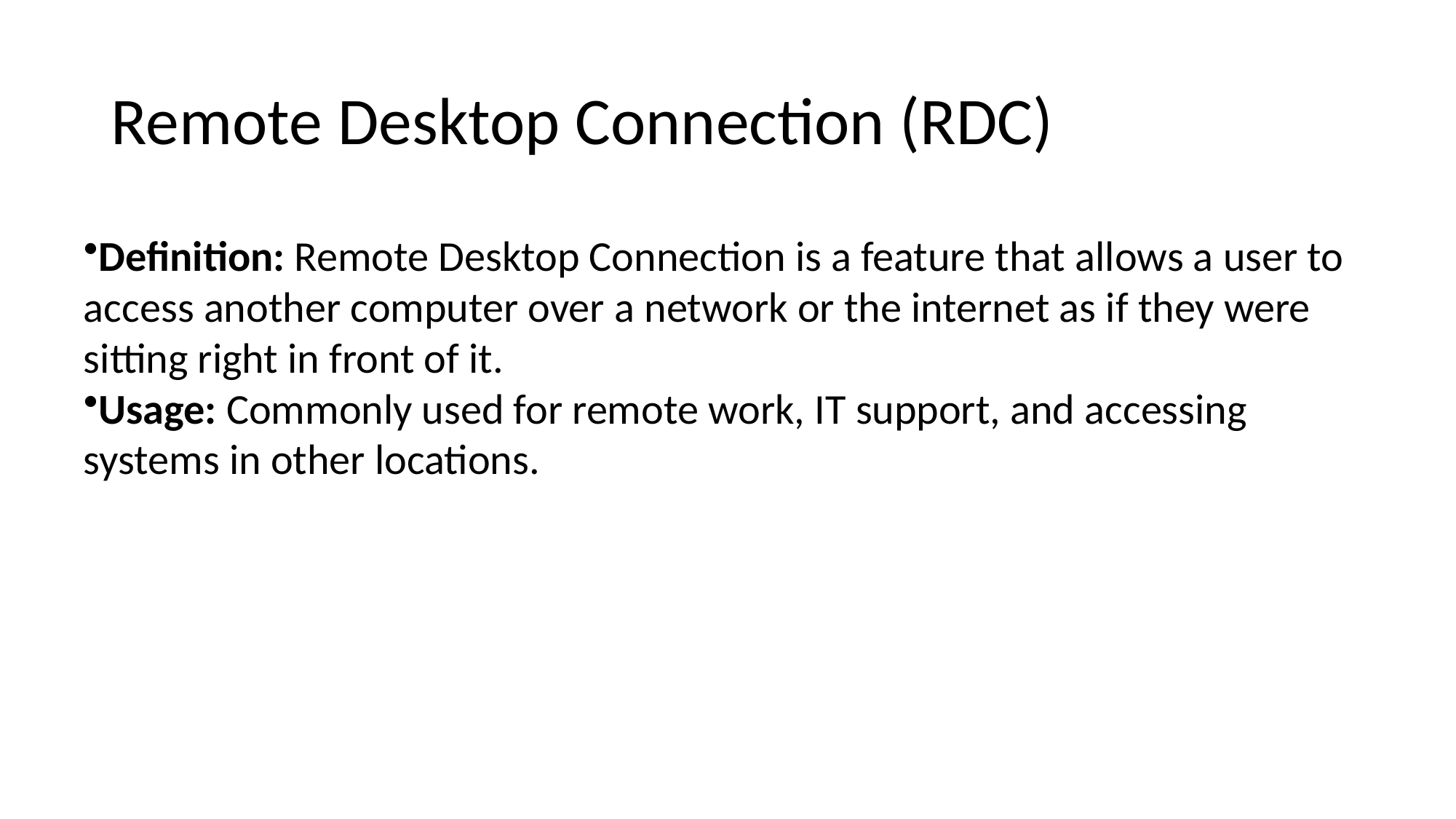

# Remote Desktop Connection (RDC)
Definition: Remote Desktop Connection is a feature that allows a user to access another computer over a network or the internet as if they were sitting right in front of it.
Usage: Commonly used for remote work, IT support, and accessing systems in other locations.